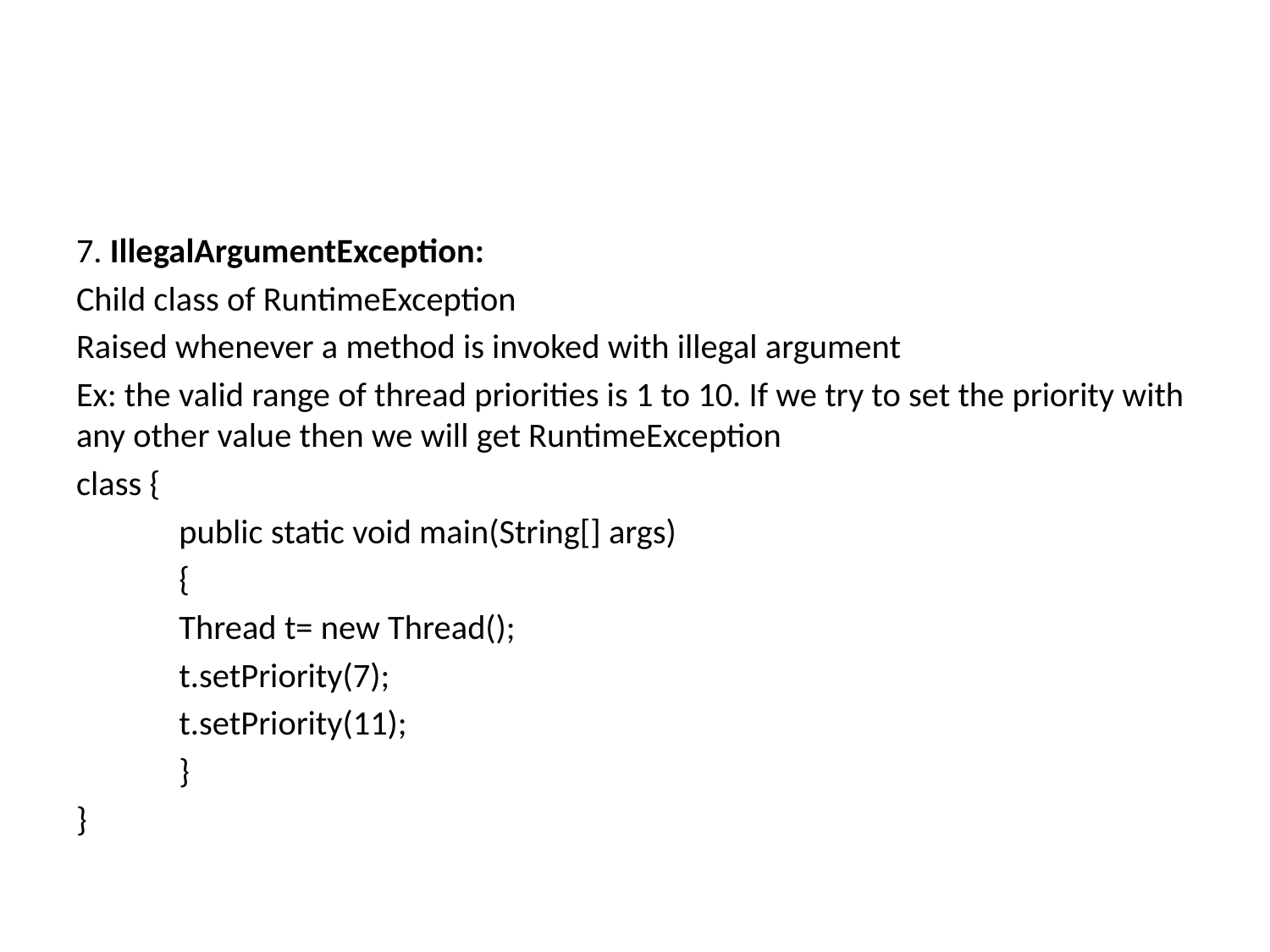

#
7. IllegalArgumentException:
Child class of RuntimeException
Raised whenever a method is invoked with illegal argument
Ex: the valid range of thread priorities is 1 to 10. If we try to set the priority with any other value then we will get RuntimeException
class {
	public static void main(String[] args)
	{
		Thread t= new Thread();
		t.setPriority(7);
		t.setPriority(11);
	}
}